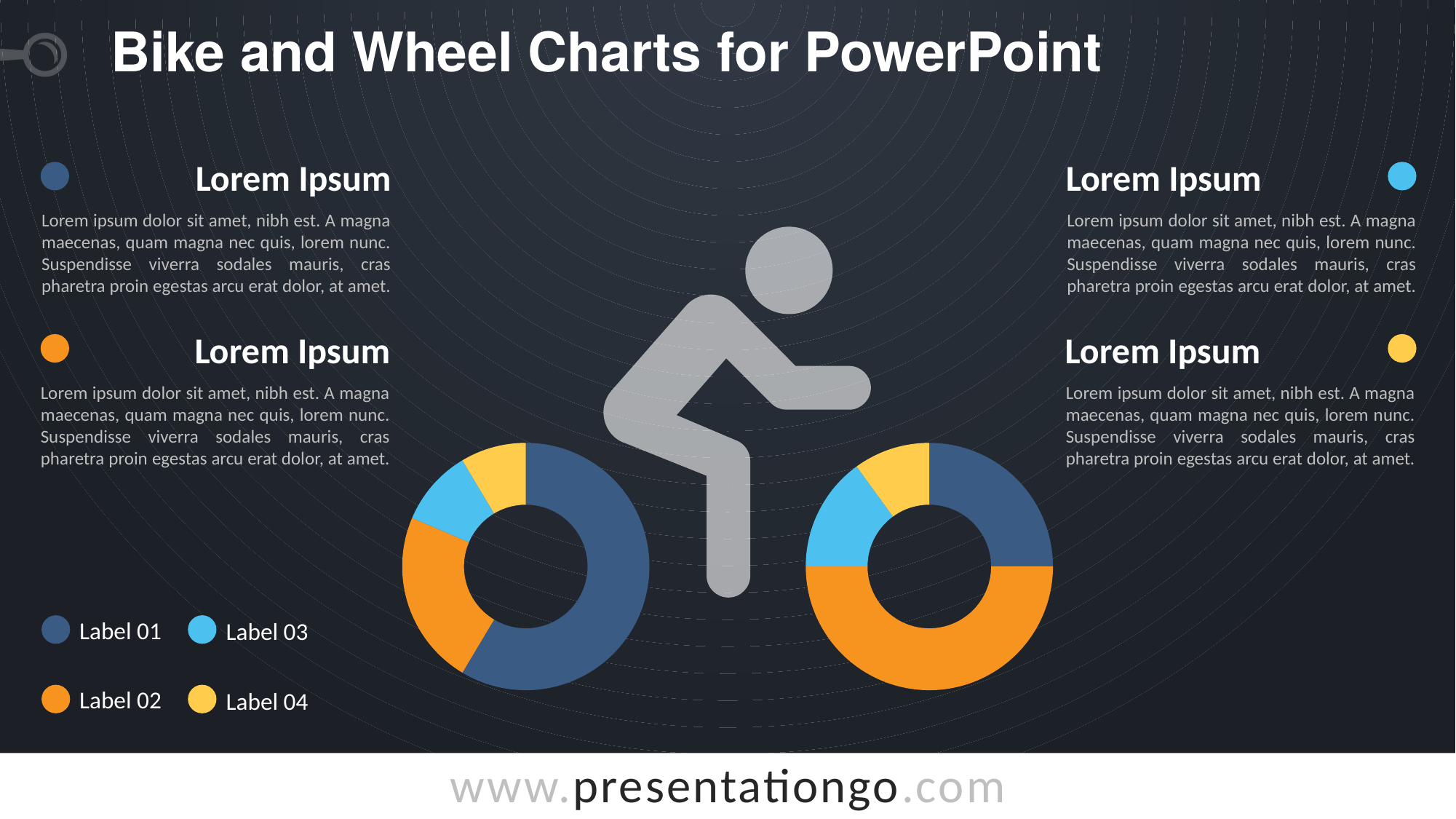

# Bike and Wheel Charts for PowerPoint
Lorem Ipsum
Lorem ipsum dolor sit amet, nibh est. A magna maecenas, quam magna nec quis, lorem nunc. Suspendisse viverra sodales mauris, cras pharetra proin egestas arcu erat dolor, at amet.
Lorem Ipsum
Lorem ipsum dolor sit amet, nibh est. A magna maecenas, quam magna nec quis, lorem nunc. Suspendisse viverra sodales mauris, cras pharetra proin egestas arcu erat dolor, at amet.

Lorem Ipsum
Lorem ipsum dolor sit amet, nibh est. A magna maecenas, quam magna nec quis, lorem nunc. Suspendisse viverra sodales mauris, cras pharetra proin egestas arcu erat dolor, at amet.
Lorem Ipsum
Lorem ipsum dolor sit amet, nibh est. A magna maecenas, quam magna nec quis, lorem nunc. Suspendisse viverra sodales mauris, cras pharetra proin egestas arcu erat dolor, at amet.

### Chart

| Category | Sales |
|---|---|
| 1st Qtr | 25.0 |
| 2nd Qtr | 50.0 |
| 3rd Qtr | 15.0 |
| 4th Qtr | 10.0 |

### Chart

| Category | Sales |
|---|---|
| 1st Qtr | 8.2 |
| 2nd Qtr | 3.2 |
| 3rd Qtr | 1.4 |
| 4th Qtr | 1.2 |
Label 01
Label 03

Label 02
Label 04